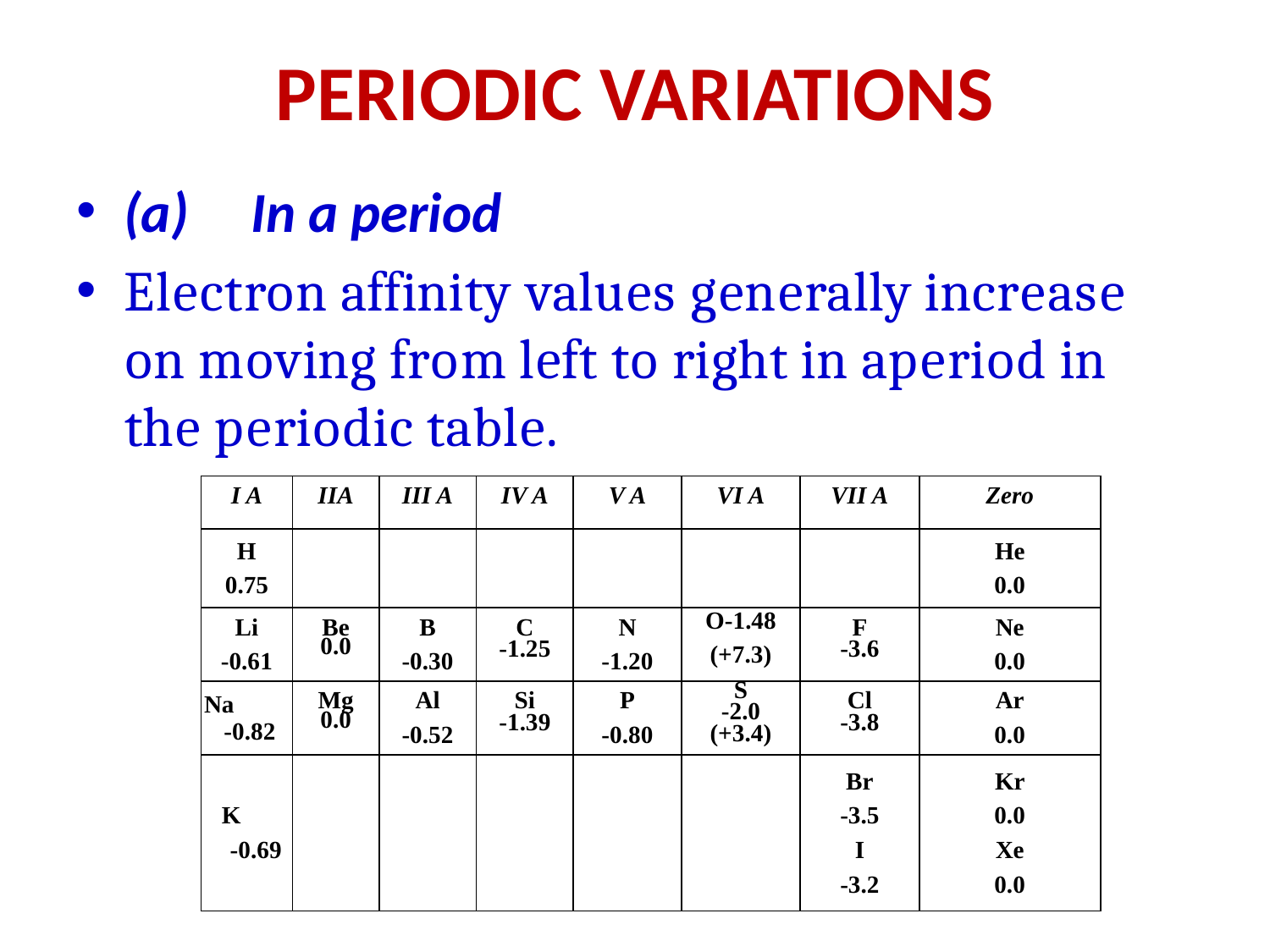

# PERIODIC VARIATIONS
(a)	In a period
Electron affinity values generally increase on moving from left to right in aperiod in the periodic table.
| I A | IIA | III A | IV A | V A | VI A | VII A | Zero |
| --- | --- | --- | --- | --- | --- | --- | --- |
| H 0.75 |  |  |  |  |  |  | He 0.0 |
| Li -0.61 | Be 0.0 | B -0.30 | C -1.25 | N -1.20 | O-1.48 (+7.3) | F -3.6 | Ne 0.0 |
| Na -0.82 | Mg 0.0 | Al -0.52 | Si -1.39 | P -0.80 | S -2.0 (+3.4) | Cl -3.8 | Ar 0.0 |
| K -0.69 |  |  |  |  |  | Br -3.5 I -3.2 | Kr 0.0 Xe 0.0 |